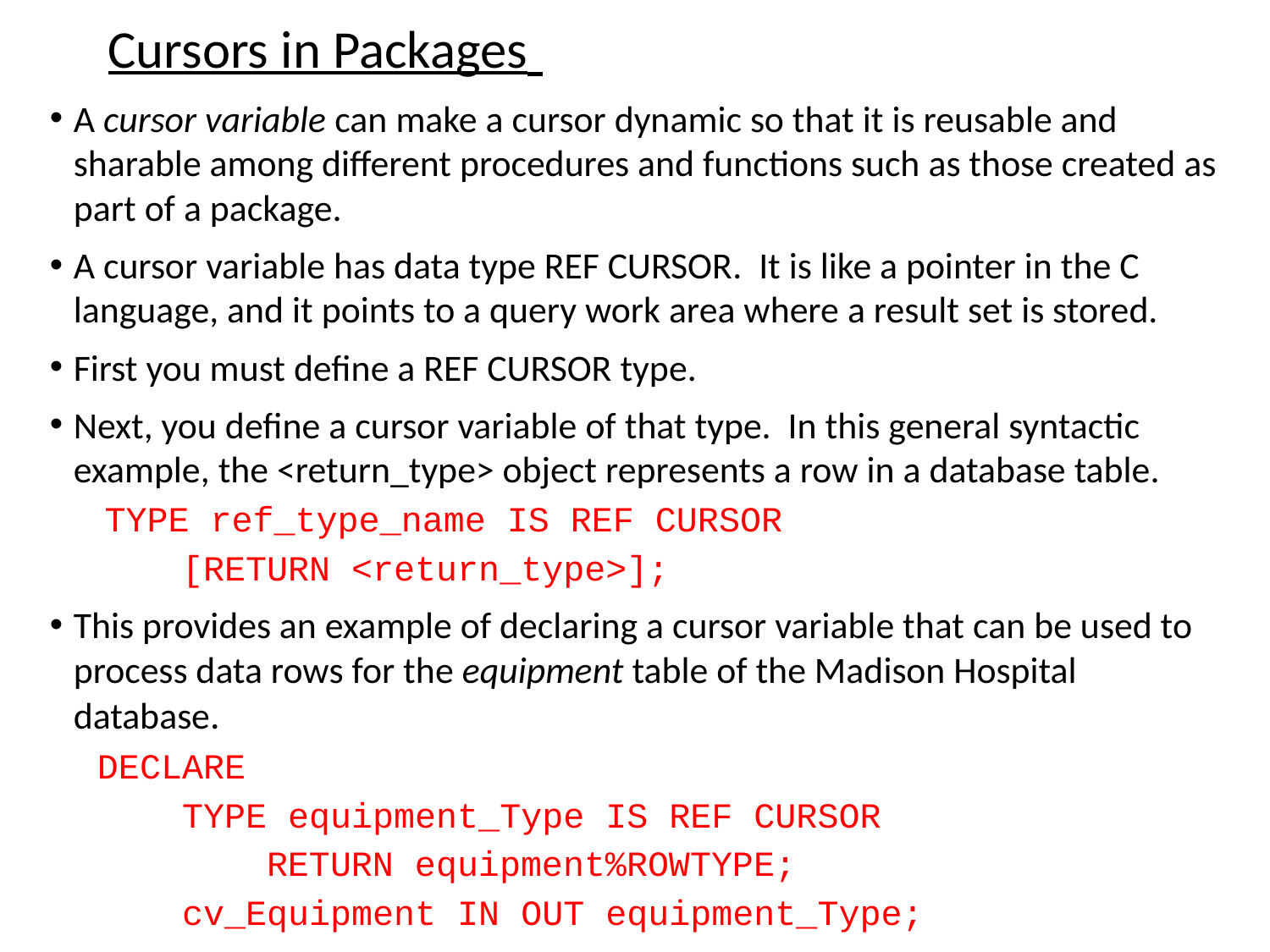

# Cursors in Packages
A cursor variable can make a cursor dynamic so that it is reusable and sharable among different procedures and functions such as those created as part of a package.
A cursor variable has data type REF CURSOR.  It is like a pointer in the C language, and it points to a query work area where a result set is stored.
First you must define a REF CURSOR type.
Next, you define a cursor variable of that type.  In this general syntactic example, the <return_type> object represents a row in a database table.
 TYPE ref_type_name IS REF CURSOR
    [RETURN <return_type>];
This provides an example of declaring a cursor variable that can be used to process data rows for the equipment table of the Madison Hospital database.
DECLARE
    TYPE equipment_Type IS REF CURSOR
        RETURN equipment%ROWTYPE;
    cv_Equipment IN OUT equipment_Type;